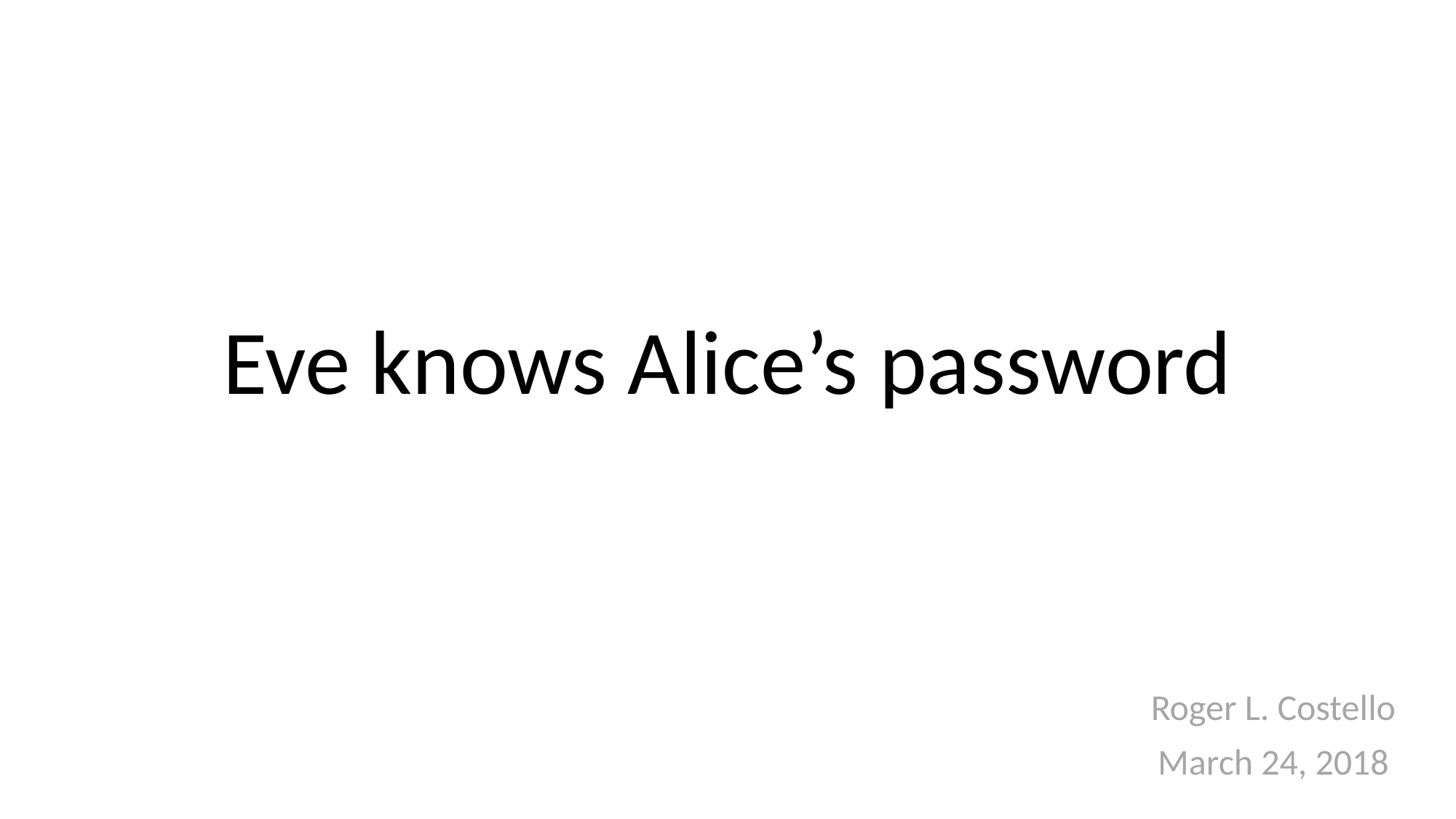

# Eve knows Alice’s password
Roger L. Costello
March 24, 2018